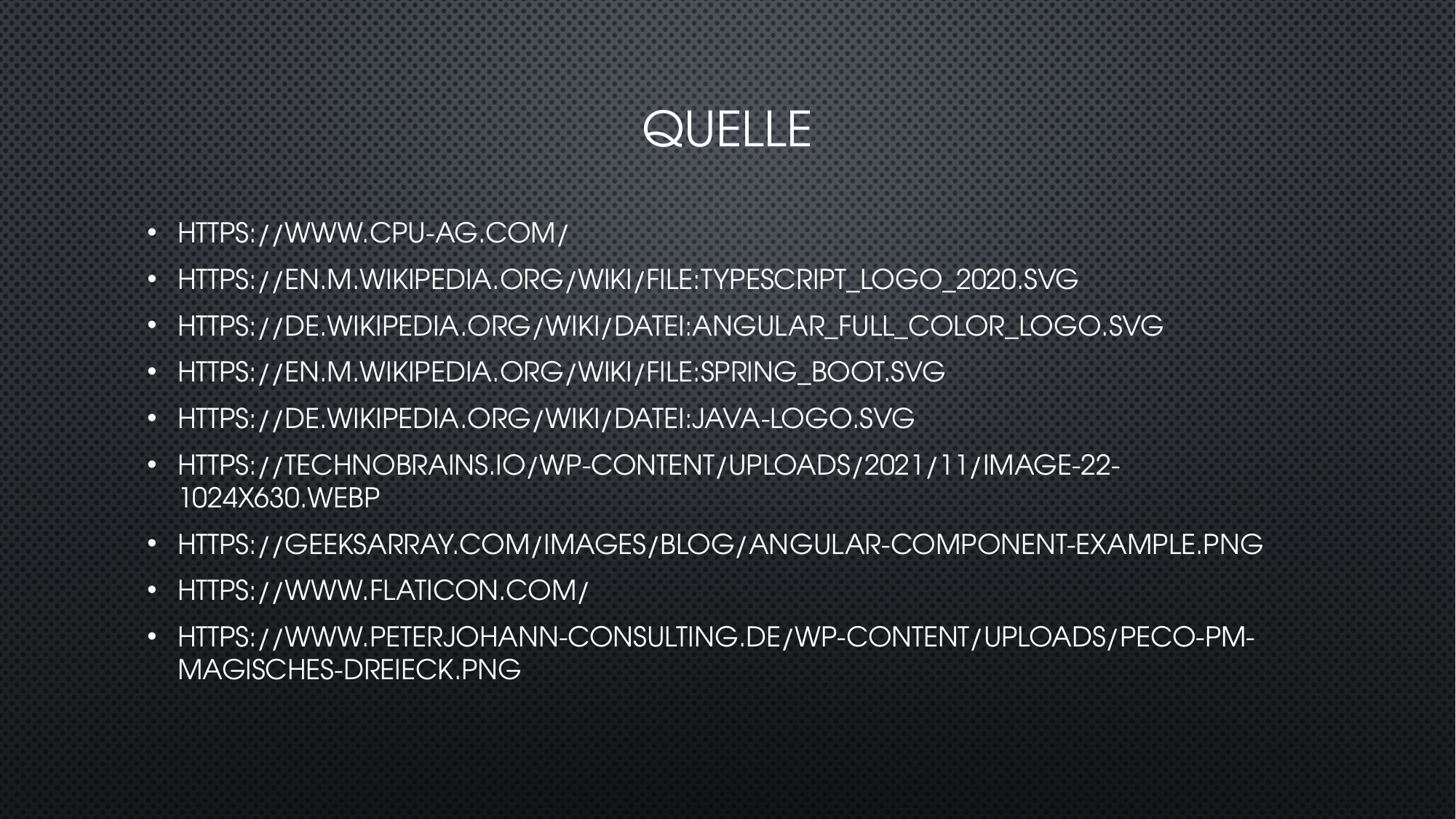

# Quelle
https://www.cpu-ag.com/
https://en.m.wikipedia.org/wiki/File:Typescript_logo_2020.svg
https://de.wikipedia.org/wiki/Datei:Angular_full_color_logo.svg
https://en.m.wikipedia.org/wiki/File:Spring_Boot.svg
https://de.wikipedia.org/wiki/Datei:Java-Logo.svg
https://technobrains.io/wp-content/uploads/2021/11/image-22-1024x630.webp
https://geeksarray.com/images/blog/Angular-Component-example.png
https://www.flaticon.com/
https://www.peterjohann-consulting.de/wp-content/uploads/peco-pm-magisches-dreieck.png